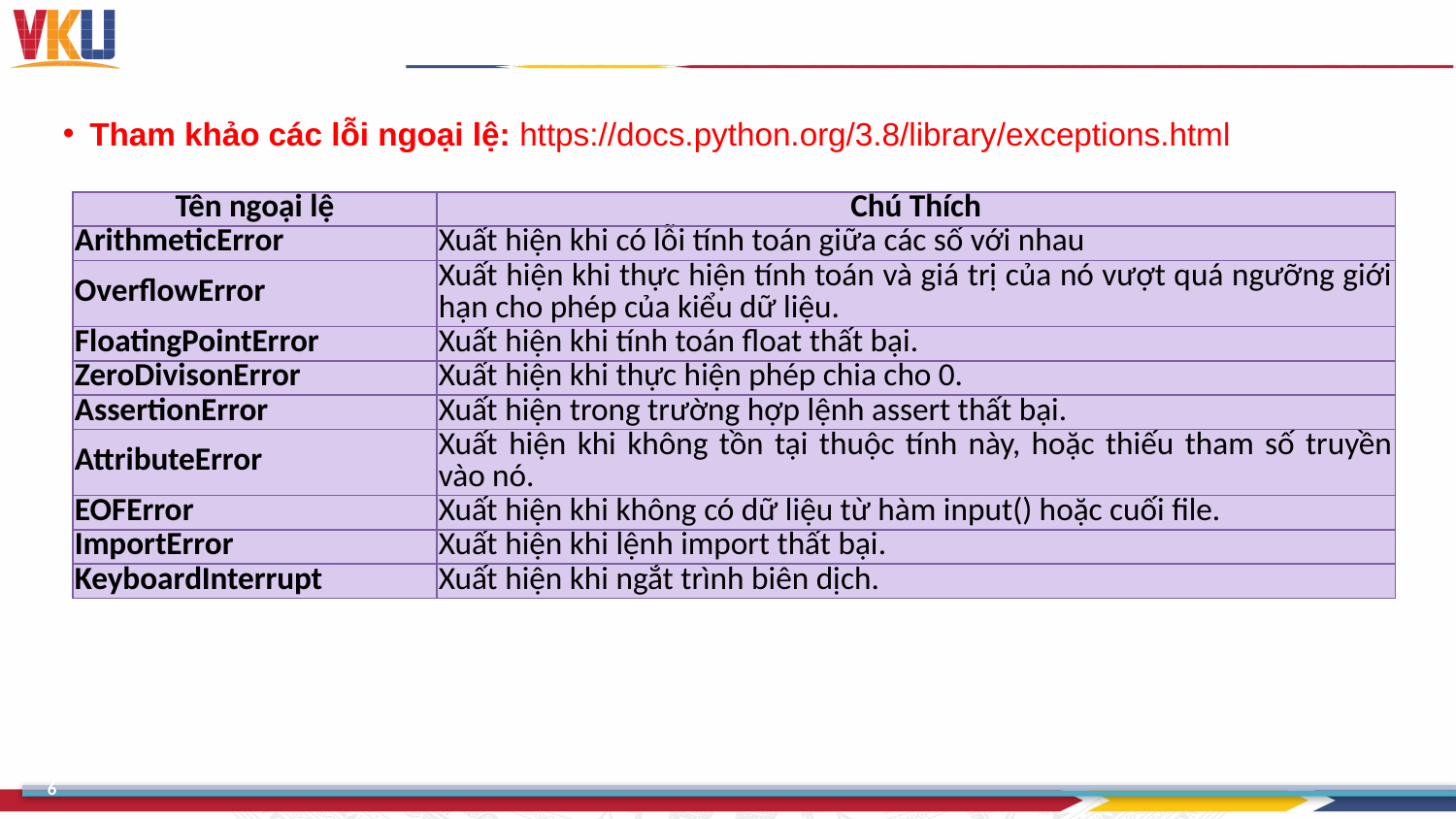

Tham khảo các lỗi ngoại lệ: https://docs.python.org/3.8/library/exceptions.html
| Tên ngoại lệ | Chú Thích |
| --- | --- |
| ArithmeticError | Xuất hiện khi có lỗi tính toán giữa các số với nhau |
| OverflowError | Xuất hiện khi thực hiện tính toán và giá trị của nó vượt quá ngưỡng giới hạn cho phép của kiểu dữ liệu. |
| FloatingPointError | Xuất hiện khi tính toán float thất bại. |
| ZeroDivisonError | Xuất hiện khi thực hiện phép chia cho 0. |
| AssertionError | Xuất hiện trong trường hợp lệnh assert thất bại. |
| AttributeError | Xuất hiện khi không tồn tại thuộc tính này, hoặc thiếu tham số truyền vào nó. |
| EOFError | Xuất hiện khi không có dữ liệu từ hàm input() hoặc cuối file. |
| ImportError | Xuất hiện khi lệnh import thất bại. |
| KeyboardInterrupt | Xuất hiện khi ngắt trình biên dịch. |
6